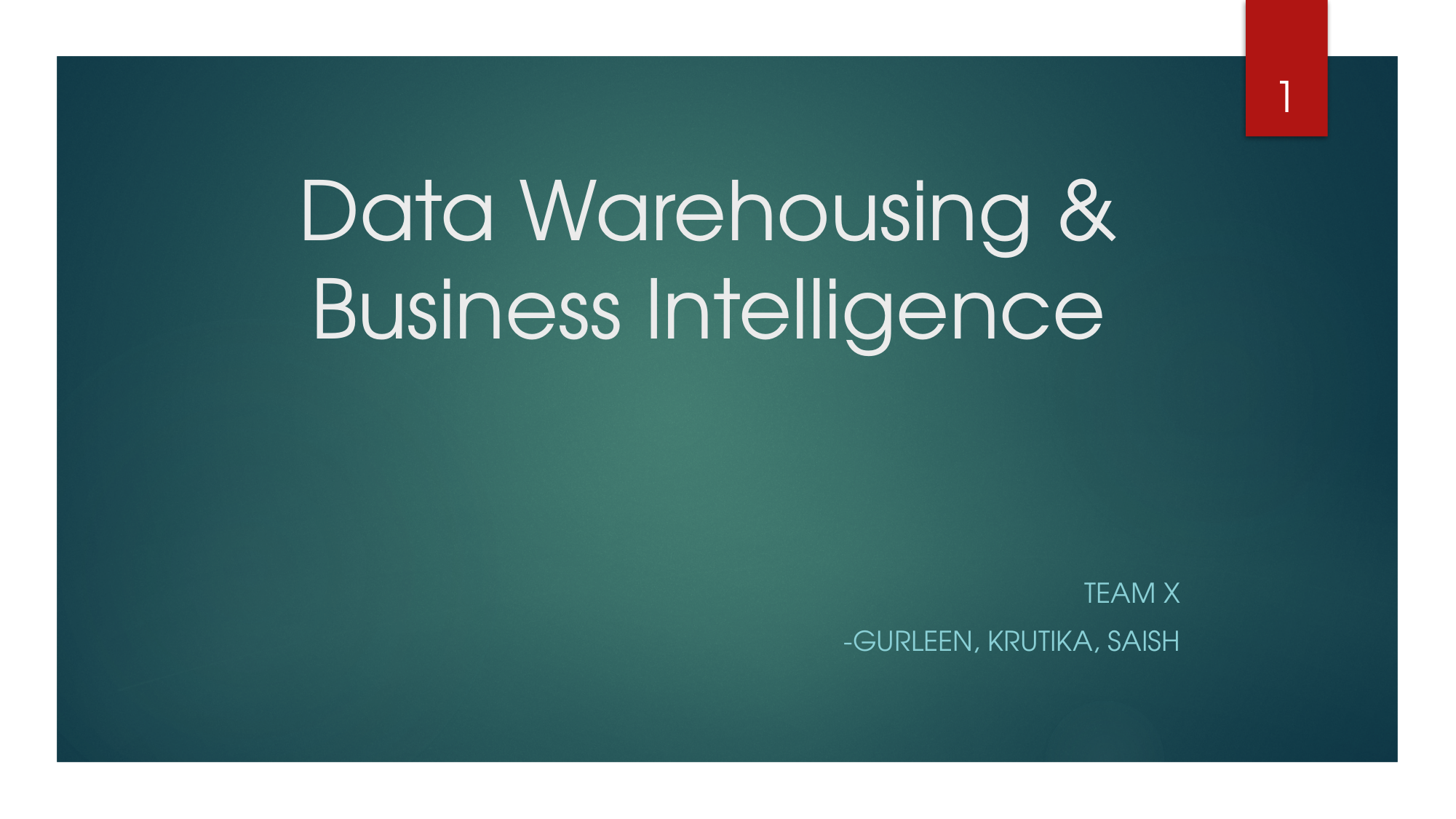

1
# Data Warehousing & Business Intelligence
Team X
-Gurleen, Krutika, Saish